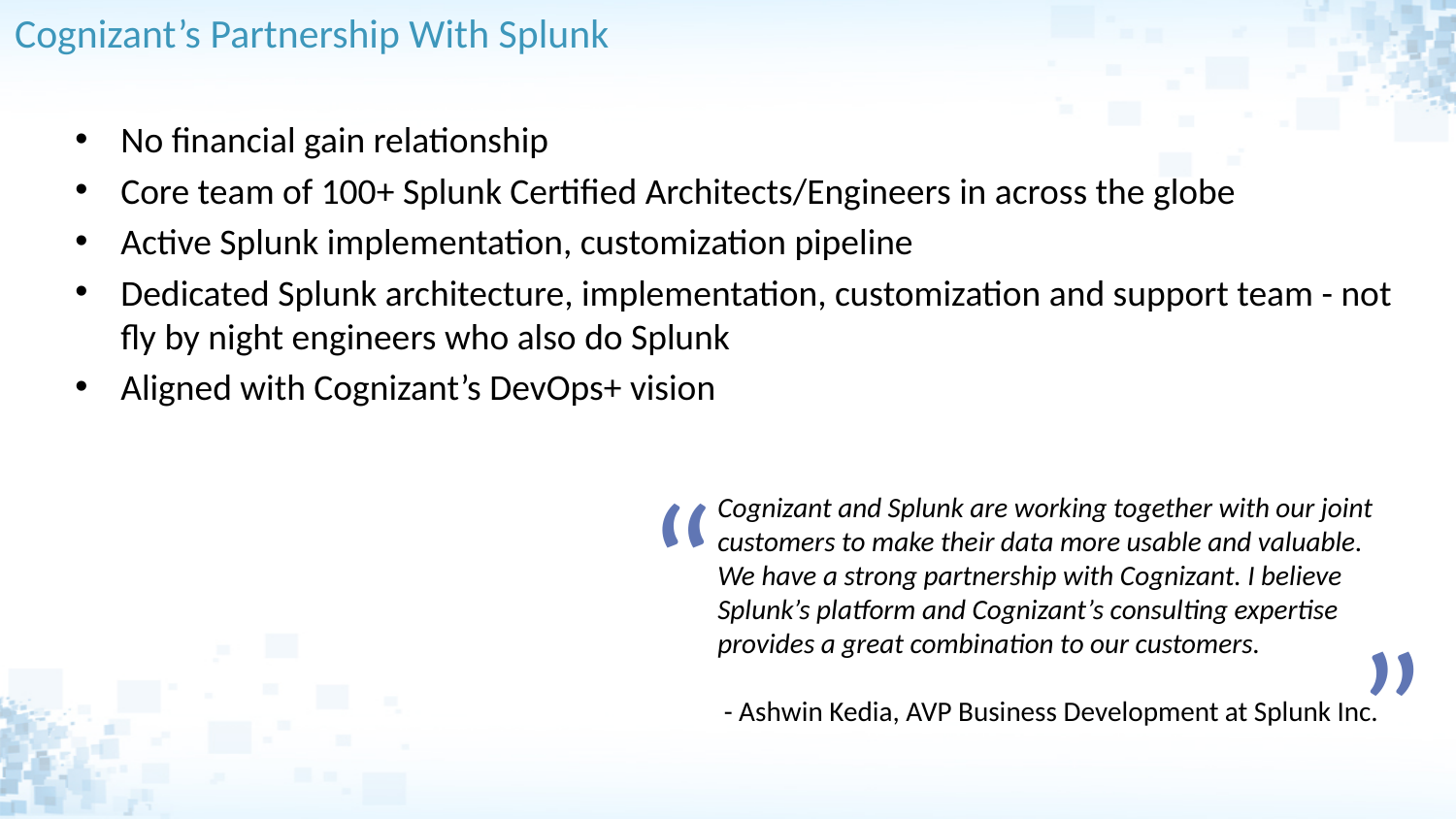

# Cognizant’s Partnership With Splunk
No financial gain relationship
Core team of 100+ Splunk Certified Architects/Engineers in across the globe
Active Splunk implementation, customization pipeline
Dedicated Splunk architecture, implementation, customization and support team - not fly by night engineers who also do Splunk
Aligned with Cognizant’s DevOps+ vision
“
Cognizant and Splunk are working together with our joint customers to make their data more usable and valuable. We have a strong partnership with Cognizant. I believe Splunk’s platform and Cognizant’s consulting expertise provides a great combination to our customers.

 - Ashwin Kedia, AVP Business Development at Splunk Inc.
”